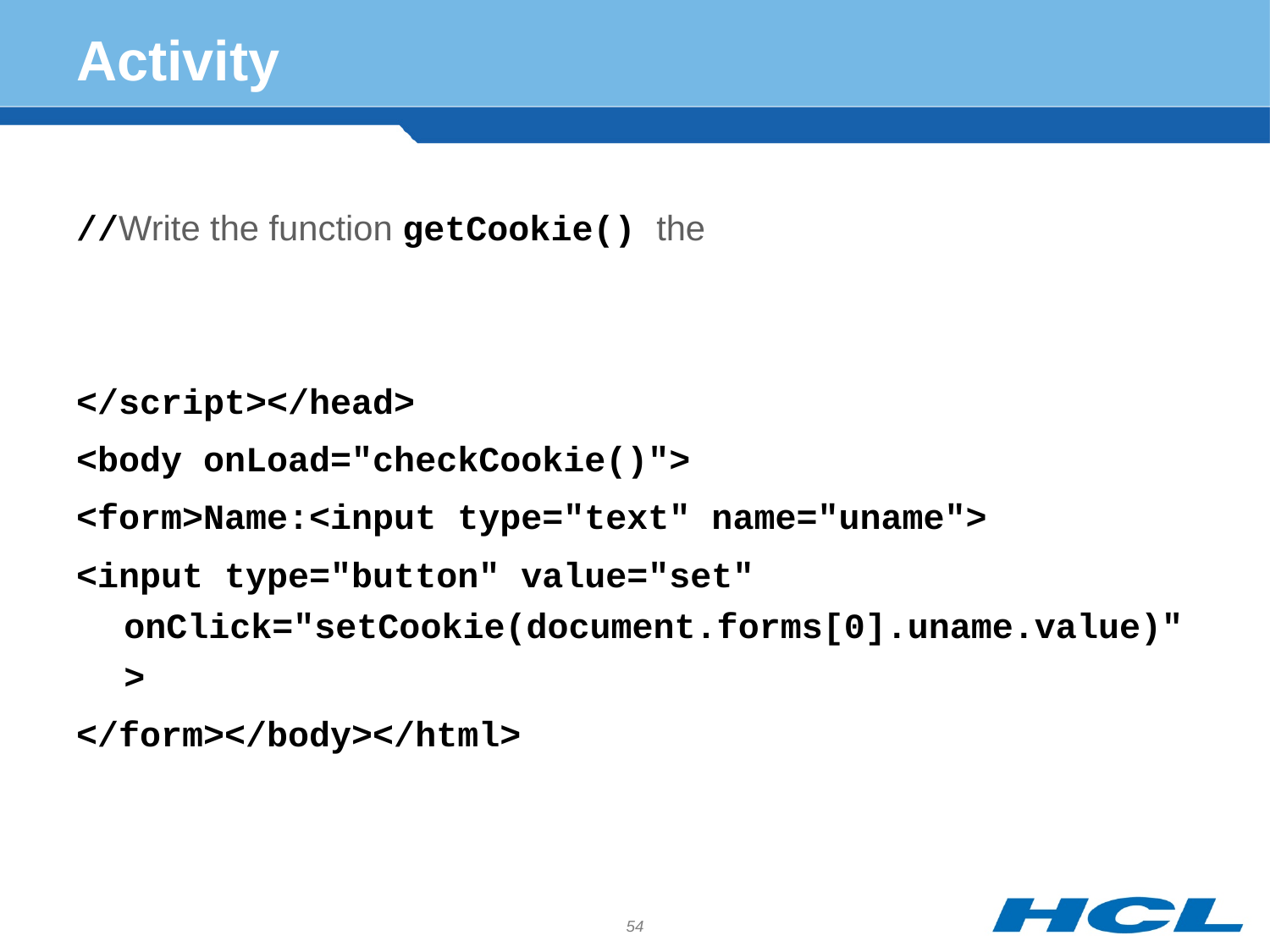

# Activity
//Write the function getCookie() the

</script></head>
<body onLoad="checkCookie()">
<form>Name:<input type="text" name="uname">
<input type="button" value="set" onClick="setCookie(document.forms[0].uname.value)">
</form></body></html>
54